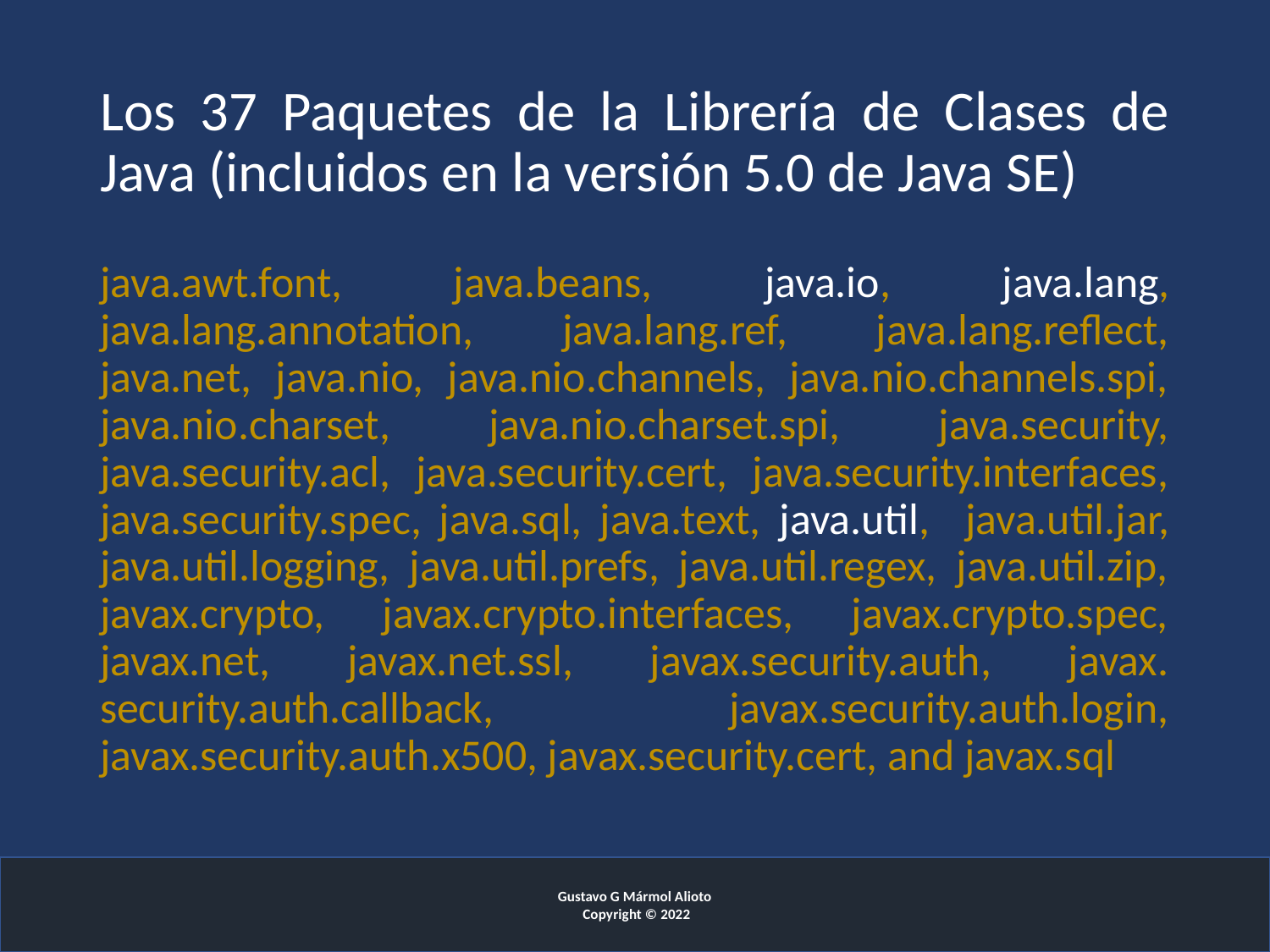

# Los 37 Paquetes de la Librería de Clases de Java (incluidos en la versión 5.0 de Java SE)
java.awt.font, java.beans, java.io, java.lang, java.lang.annotation, java.lang.ref, java.lang.reflect, java.net, java.nio, java.nio.channels, java.nio.channels.spi, java.nio.charset, java.nio.charset.spi, java.security, java.security.acl, java.security.cert, java.security.interfaces, java.security.spec, java.sql, java.text, java.util,  java.util.jar, java.util.logging, java.util.prefs, java.util.regex, java.util.zip, javax.crypto, javax.crypto.interfaces, javax.crypto.spec, javax.net, javax.net.ssl, javax.security.auth, javax. security.auth.callback, javax.security.auth.login, javax.security.auth.x500, javax.security.cert, and javax.sql

Gustavo G Mármol Alioto
 Copyright © 2022